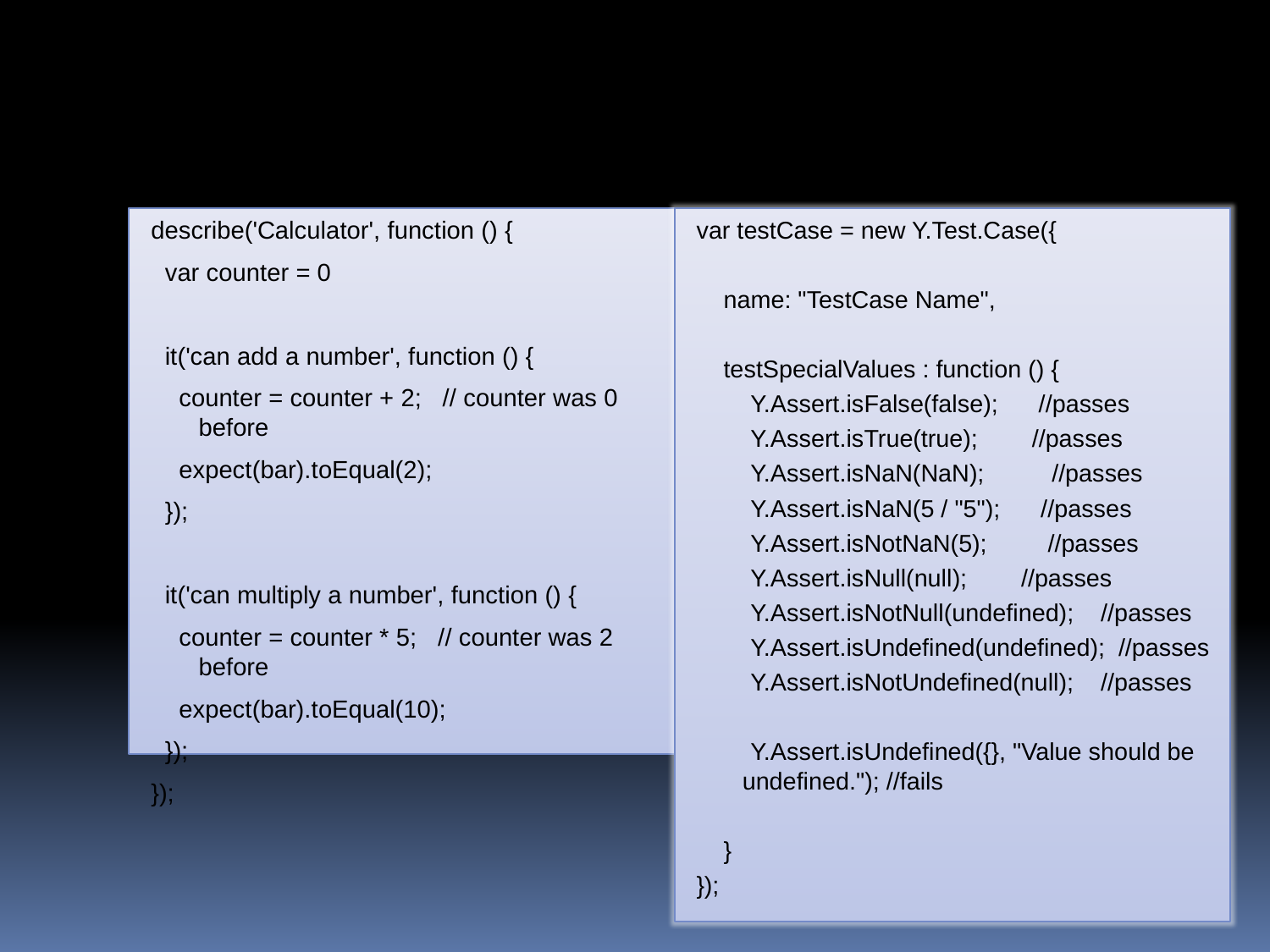

#
describe('Calculator', function () {
  var counter = 0

  it('can add a number', function () {
    counter = counter + 2;   // counter was 0 before
    expect(bar).toEqual(2);
  });

  it('can multiply a number', function () {
    counter = counter * 5;   // counter was 2 before
    expect(bar).toEqual(10);
  });
});
var testCase = new Y.Test.Case({

    name: "TestCase Name",

    testSpecialValues : function () {
        Y.Assert.isFalse(false);      //passes
        Y.Assert.isTrue(true);        //passes
        Y.Assert.isNaN(NaN);          //passes
        Y.Assert.isNaN(5 / "5");      //passes
        Y.Assert.isNotNaN(5);         //passes
        Y.Assert.isNull(null);        //passes
        Y.Assert.isNotNull(undefined);    //passes
        Y.Assert.isUndefined(undefined);  //passes
        Y.Assert.isNotUndefined(null);    //passes

        Y.Assert.isUndefined({}, "Value should be undefined."); //fails

    }
});